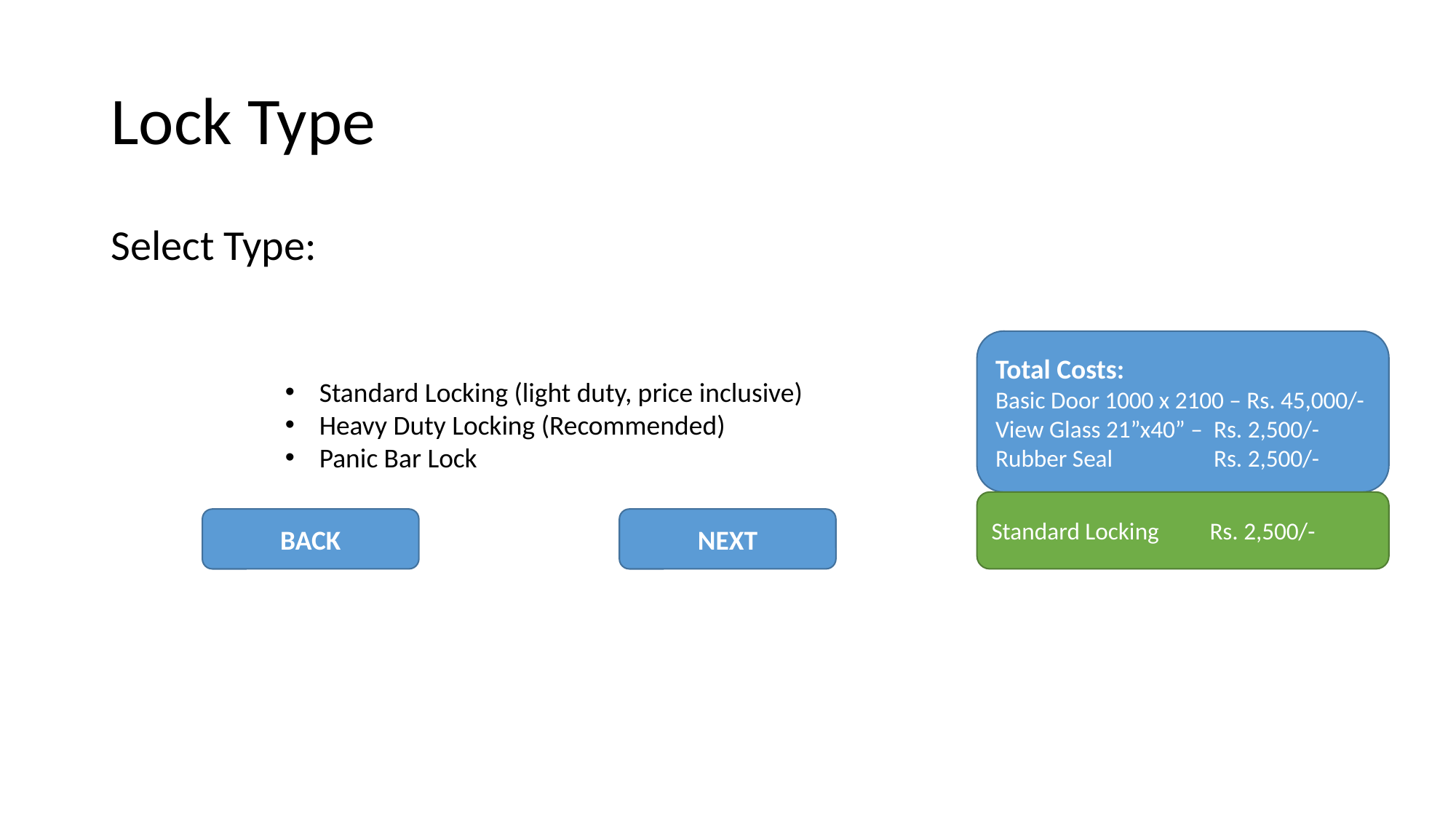

# Lock Type
Select Type:
Total Costs:
Basic Door 1000 x 2100 – Rs. 45,000/-
View Glass 21”x40” – 	Rs. 2,500/-
Rubber Seal	Rs. 2,500/-
Standard Locking (light duty, price inclusive)
Heavy Duty Locking (Recommended)
Panic Bar Lock

Standard Locking	Rs. 2,500/-
BACK
NEXT